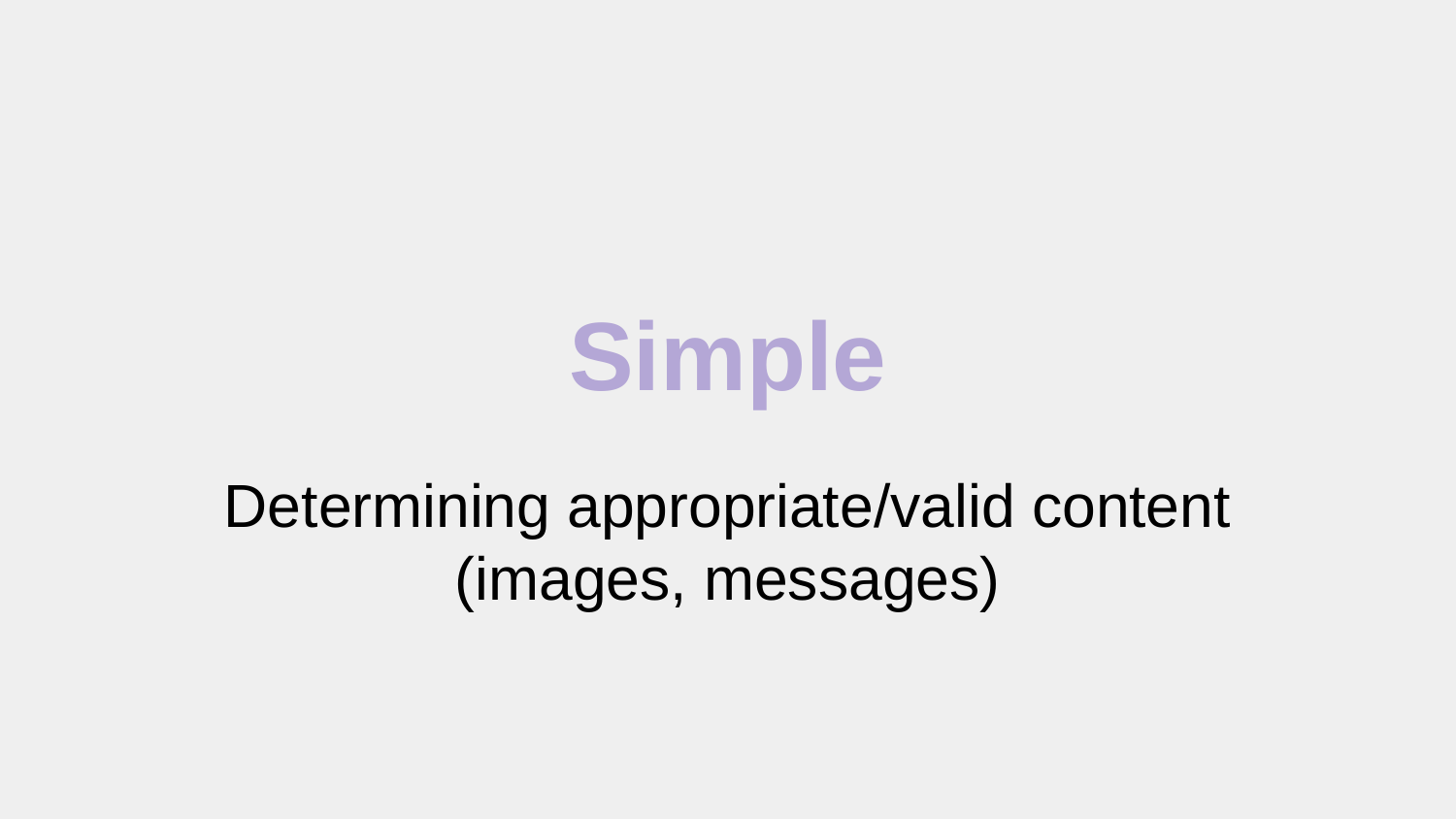

# Simple
Determining appropriate/valid content (images, messages)